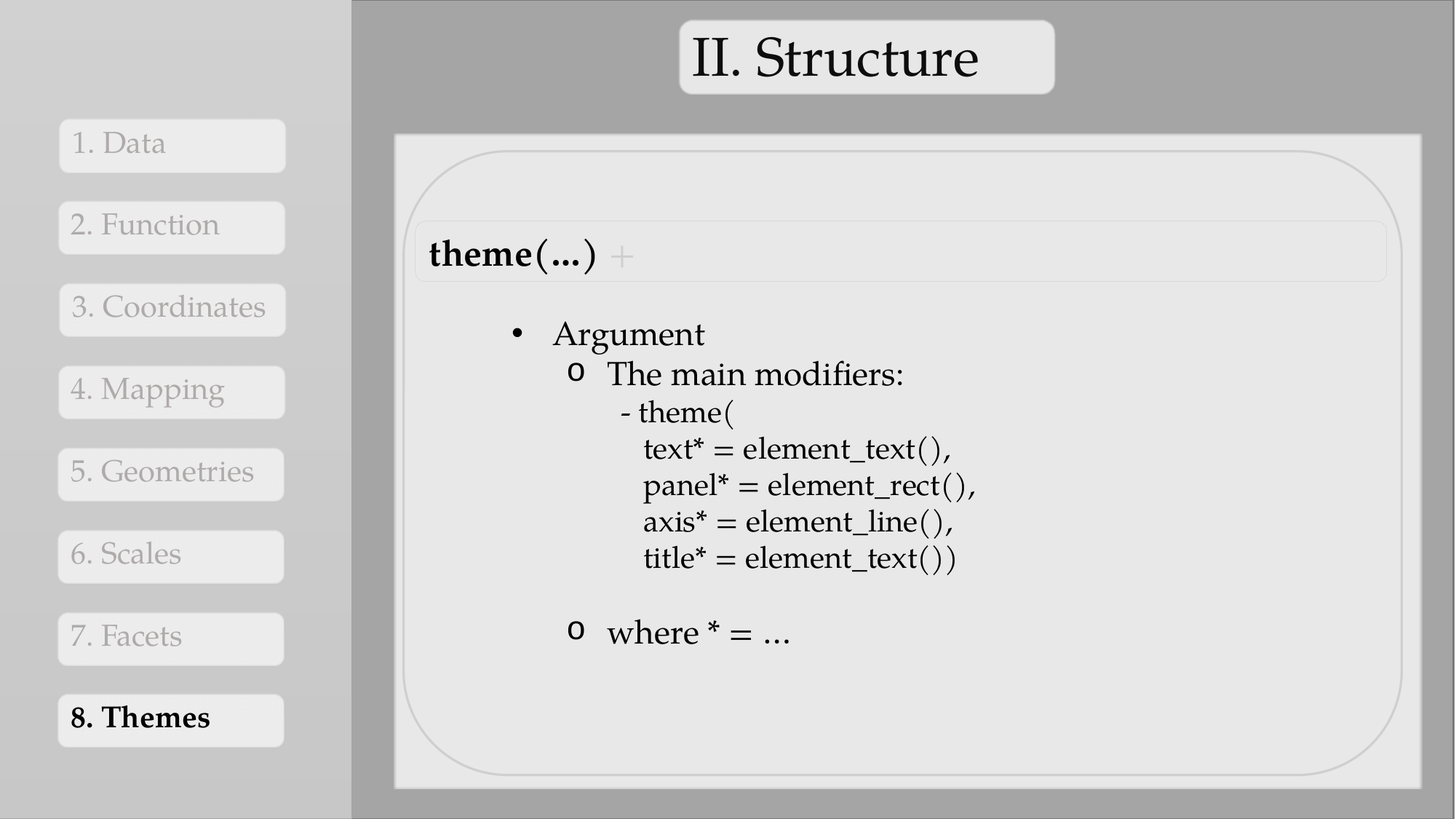

II. Structure
1. Data
2. Function
3. Coordinates
4. Mapping
5. Geometries
6. Scales
7. Facets
8. Themes

theme(…) +
Argument
The main modifiers:
- theme(
   text* = element_text(),
	   panel* = element_rect(),
	   axis* = element_line(),
	   title* = element_text())

where * = …